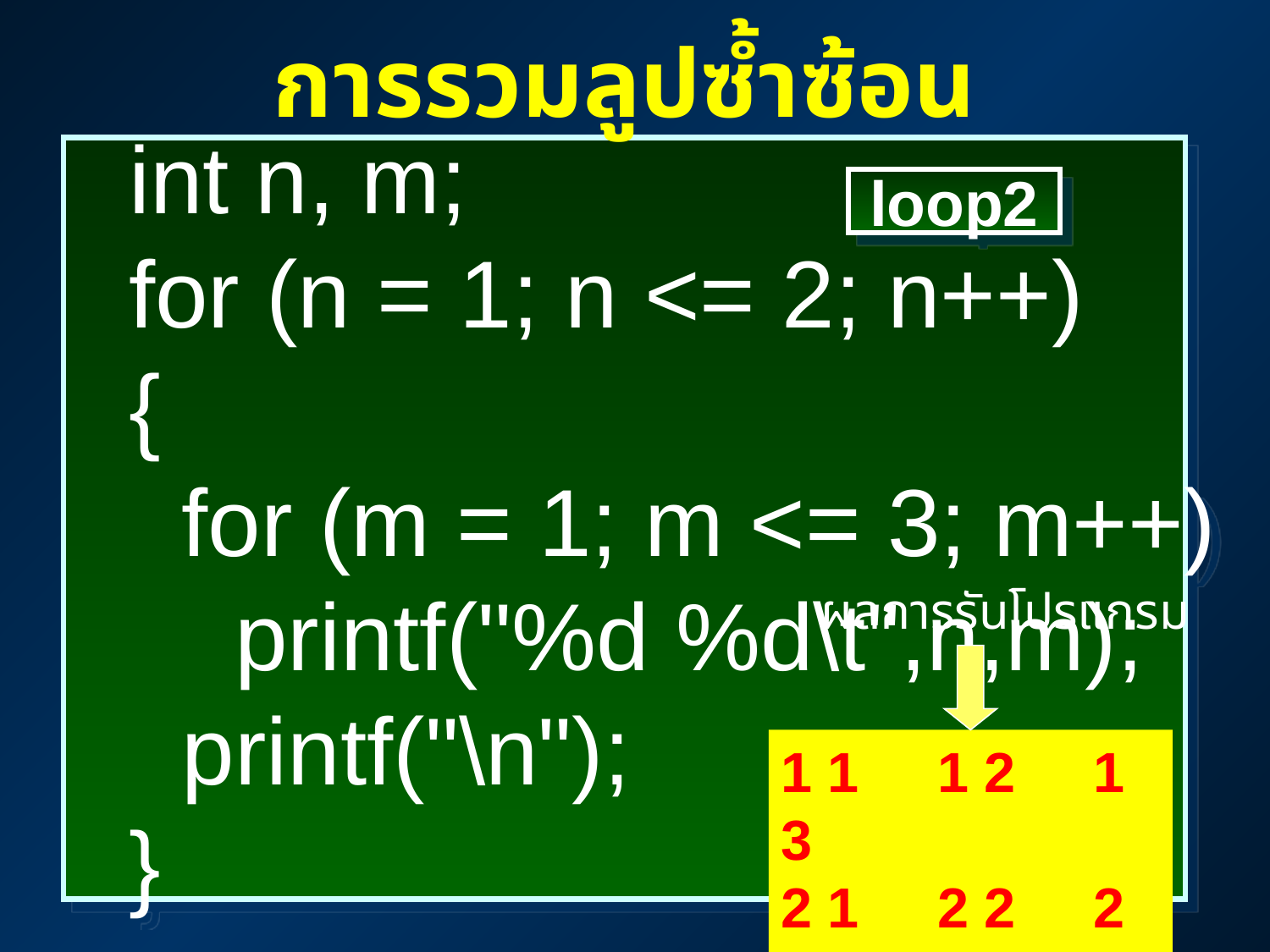

# การรวมลูปซ้ำซ้อน
  int n, m;
  for (n = 1; n <= 2; n++)
  {
    for (m = 1; m <= 3; m++)
      printf("%d %d\t",n,m);
    printf("\n");
  }
loop2
ผลการรันโปรแกรม

1 1     1 2     1 3
2 1     2 2     2 3